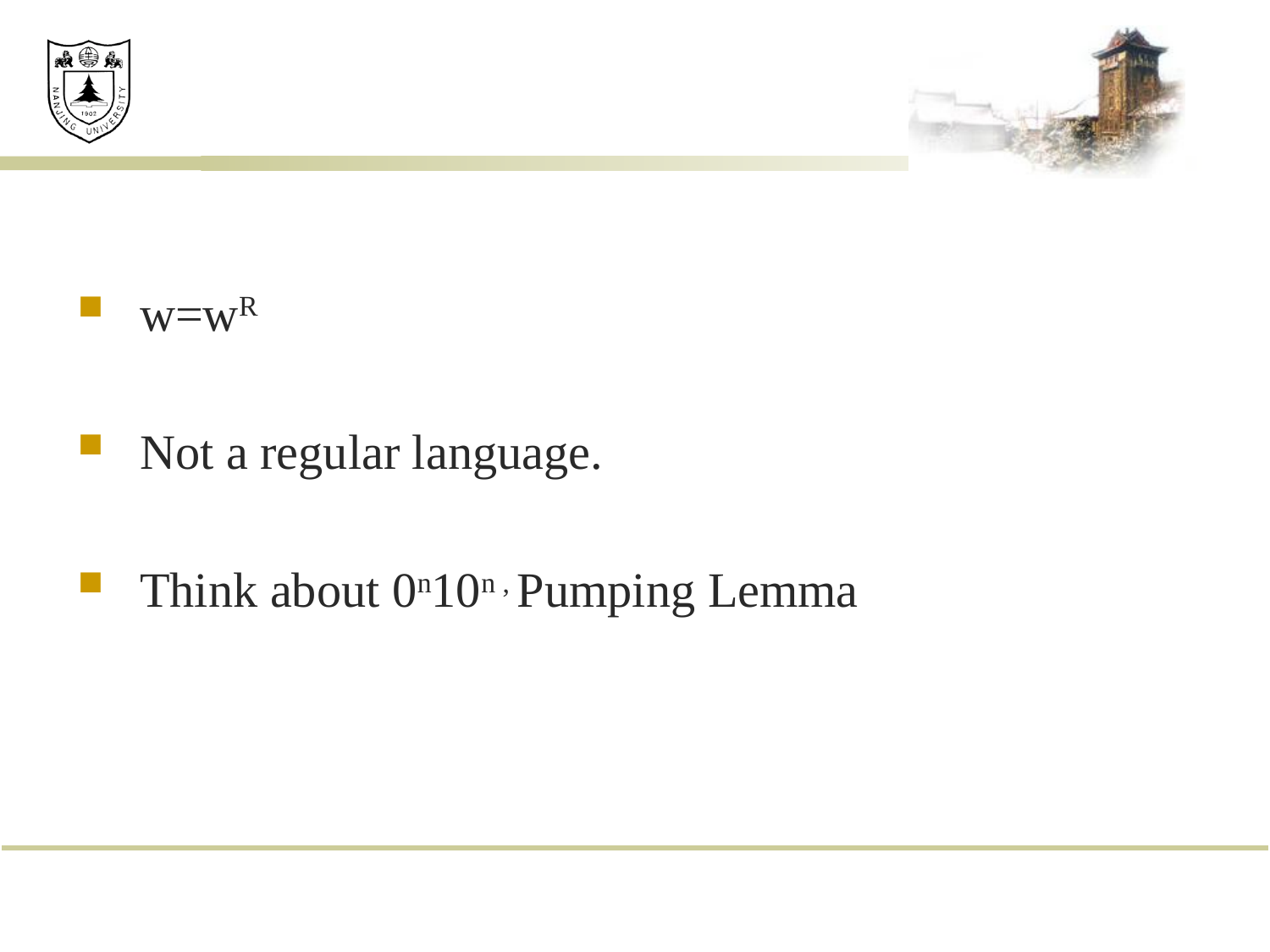

#

w=wR

Not a regular language.

Think about 0n10n , Pumping Lemma